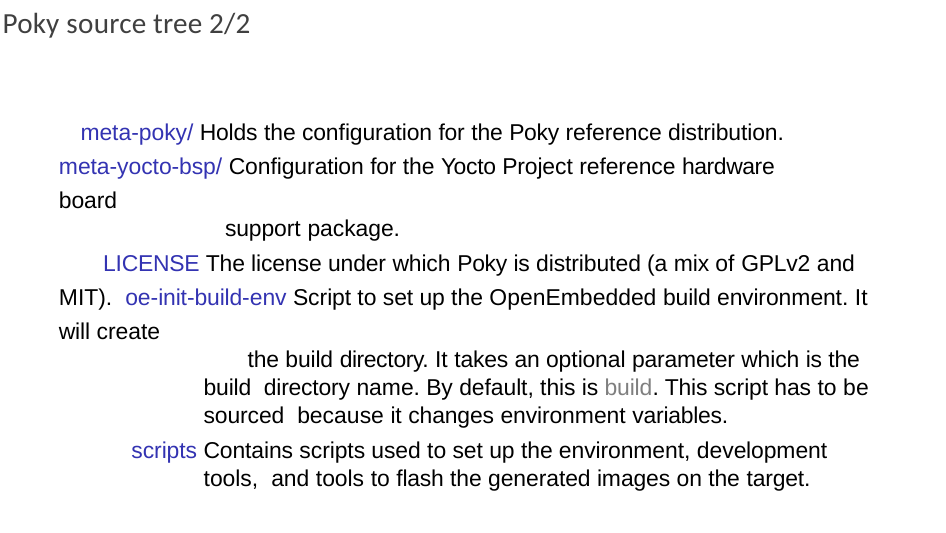

# Poky source tree 2/2
meta-poky/ Holds the configuration for the Poky reference distribution.  meta-yocto-bsp/ Configuration for the Yocto Project reference hardware board
support package.
LICENSE The license under which Poky is distributed (a mix of GPLv2 and MIT).  oe-init-build-env Script to set up the OpenEmbedded build environment. It will create
the build directory. It takes an optional parameter which is the build  directory name. By default, this is build. This script has to be sourced  because it changes environment variables.
scripts Contains scripts used to set up the environment, development tools,  and tools to flash the generated images on the target.
20/300
Remake by Mao Huynh